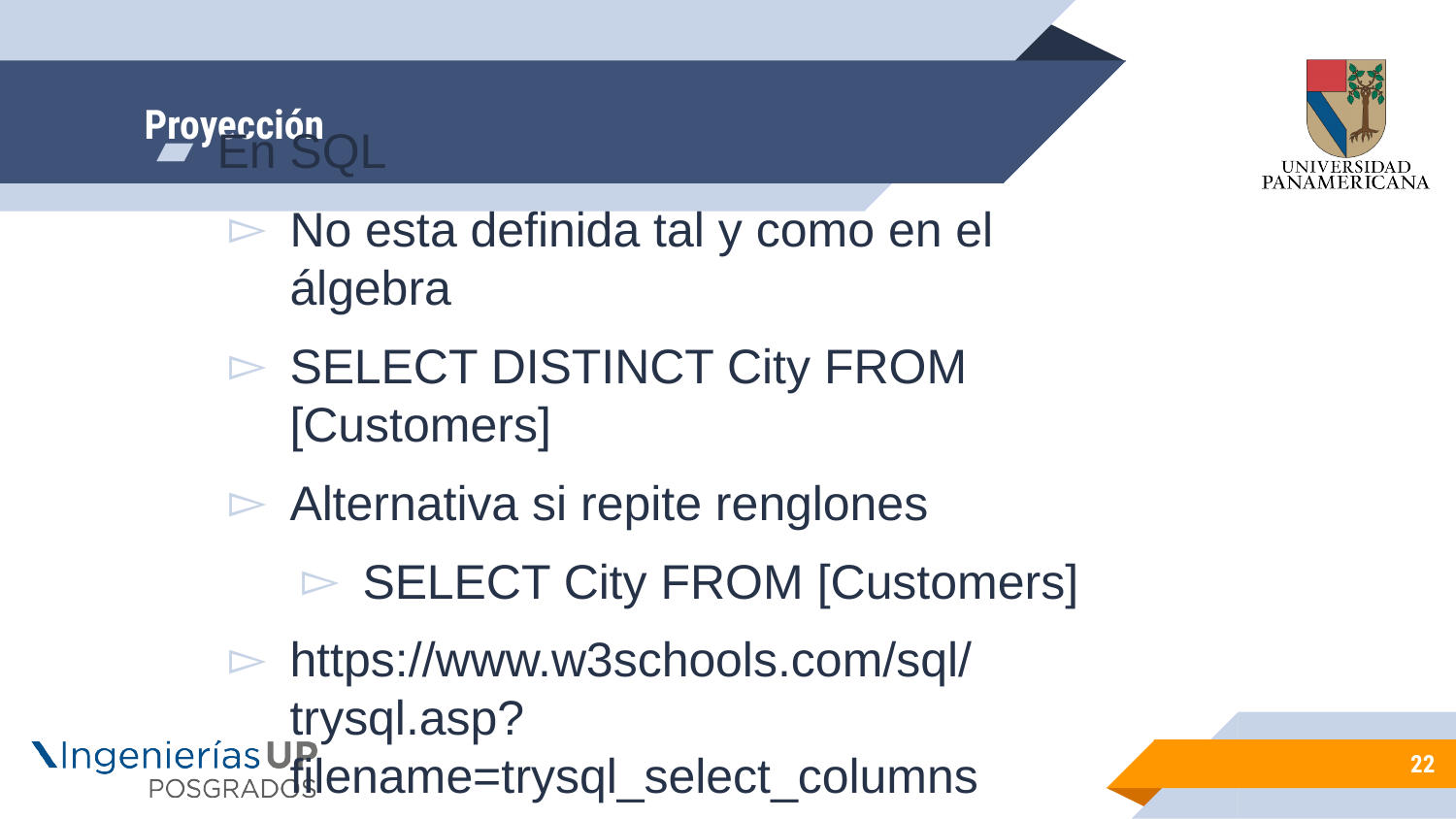

# Proyección
En SQL
No esta definida tal y como en el álgebra
SELECT DISTINCT City FROM [Customers]
Alternativa si repite renglones
SELECT City FROM [Customers]
https://www.w3schools.com/sql/trysql.asp?filename=trysql_select_columns
22